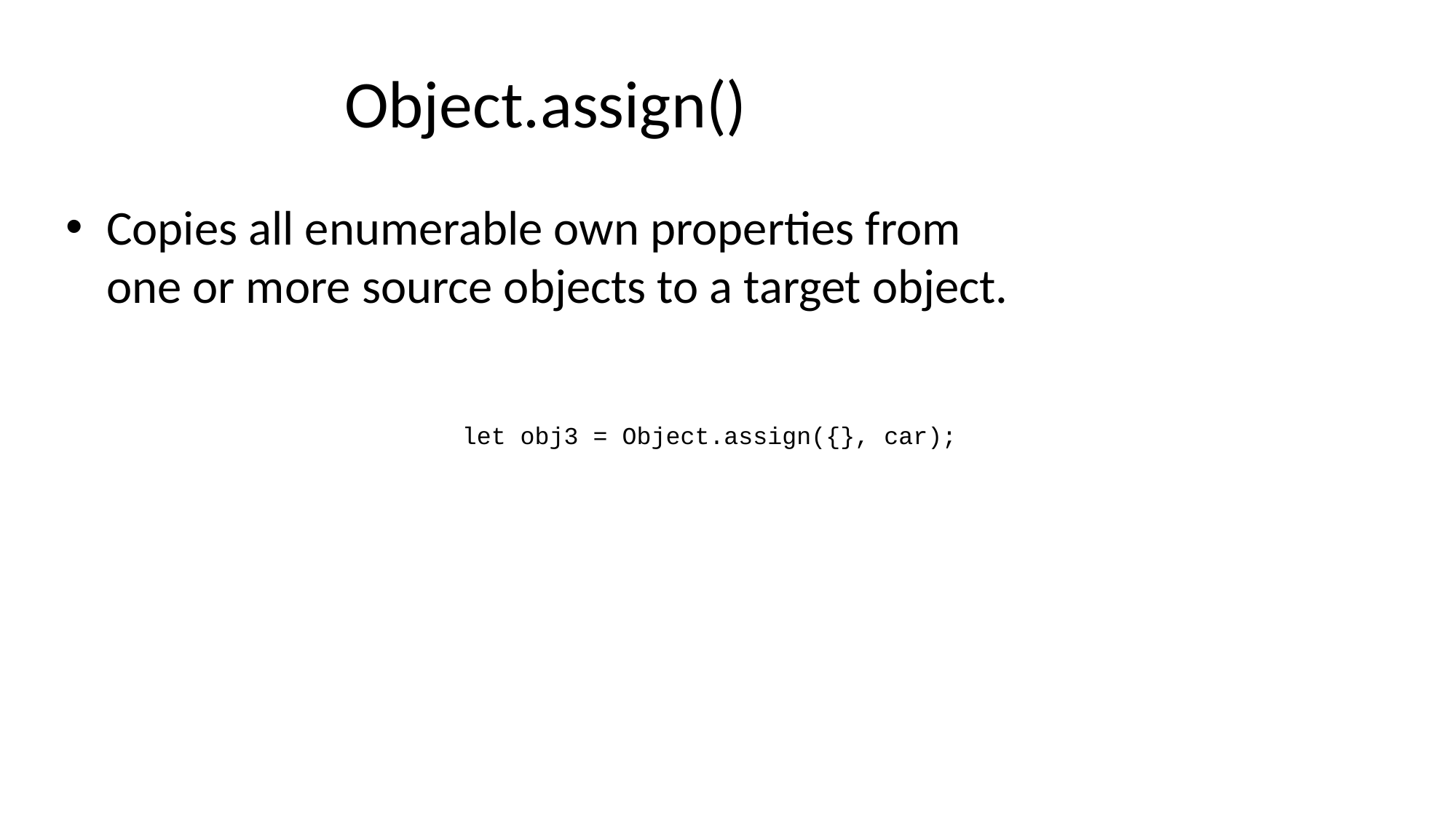

# Object.assign()
Copies all enumerable own properties from one or more source objects to a target object.

let obj3 = Object.assign({}, car);